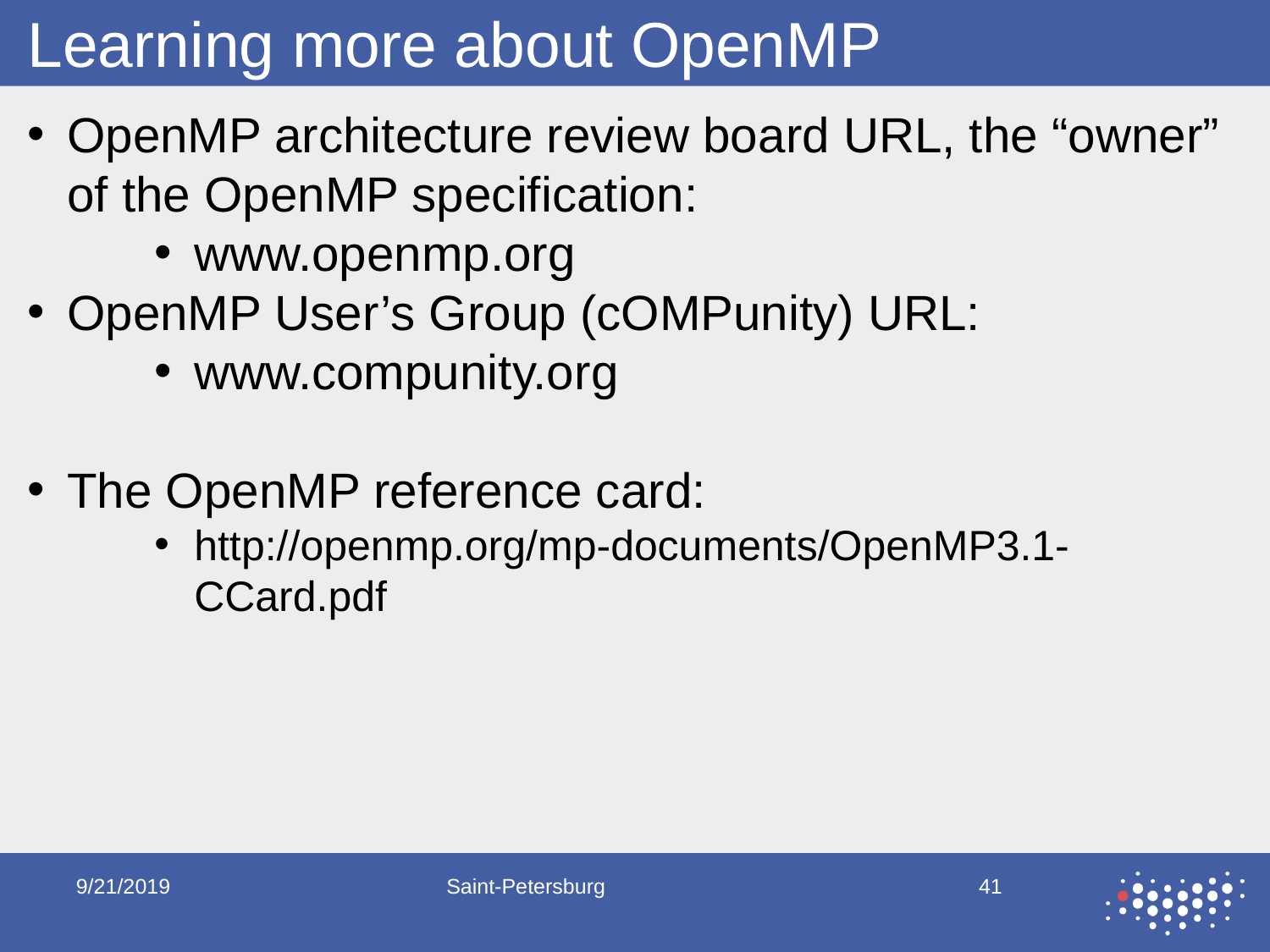

# Learning more about OpenMP

OpenMP architecture review board URL, the “owner” of the OpenMP specification:
www.openmp.org
OpenMP User’s Group (cOMPunity) URL:
www.compunity.org

The OpenMP reference card:
http://openmp.org/mp-documents/OpenMP3.1-CCard.pdf
9/21/2019
Saint-Petersburg
41